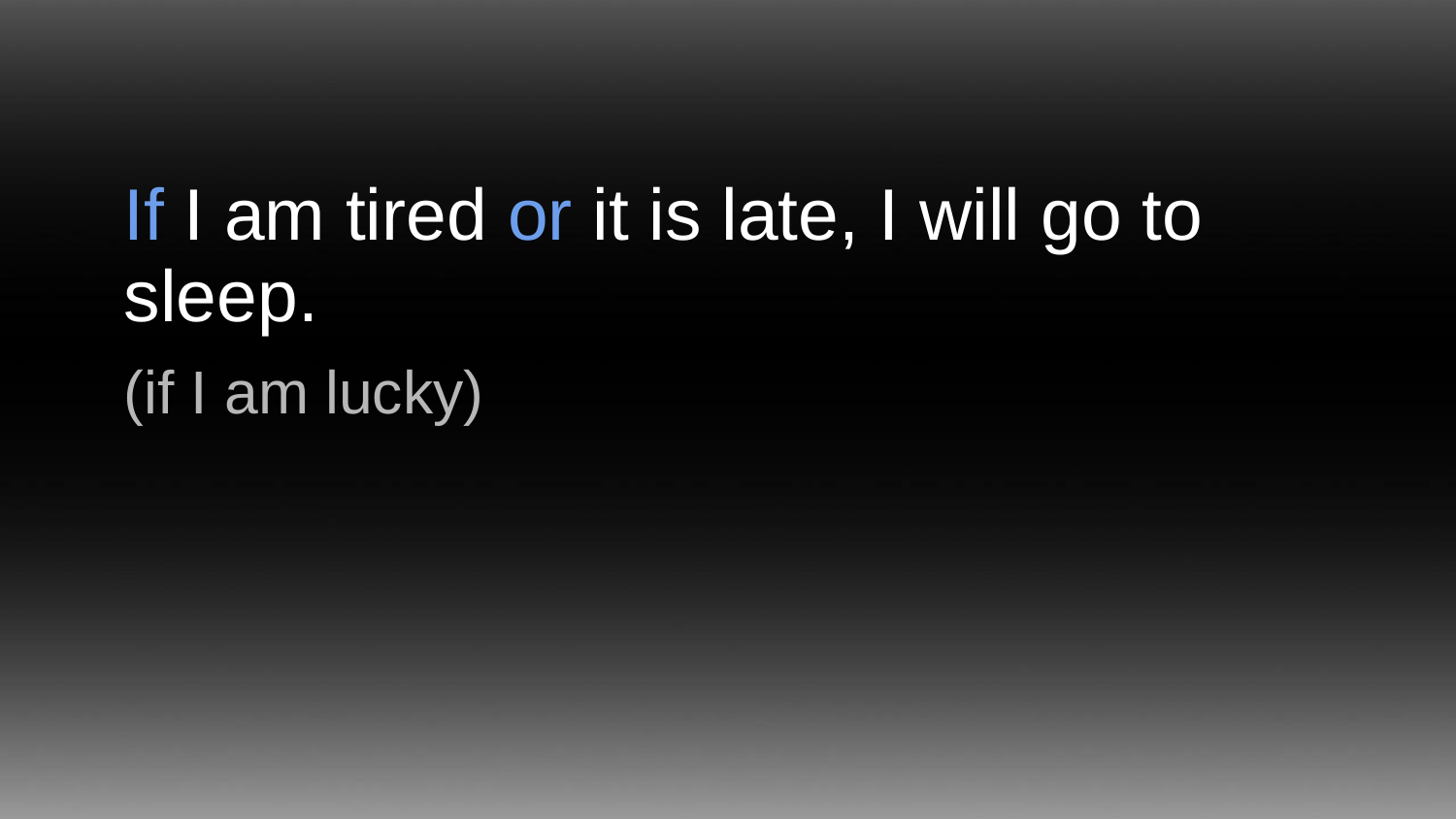

# If I am tired or it is late, I will go to sleep.
(if I am lucky)